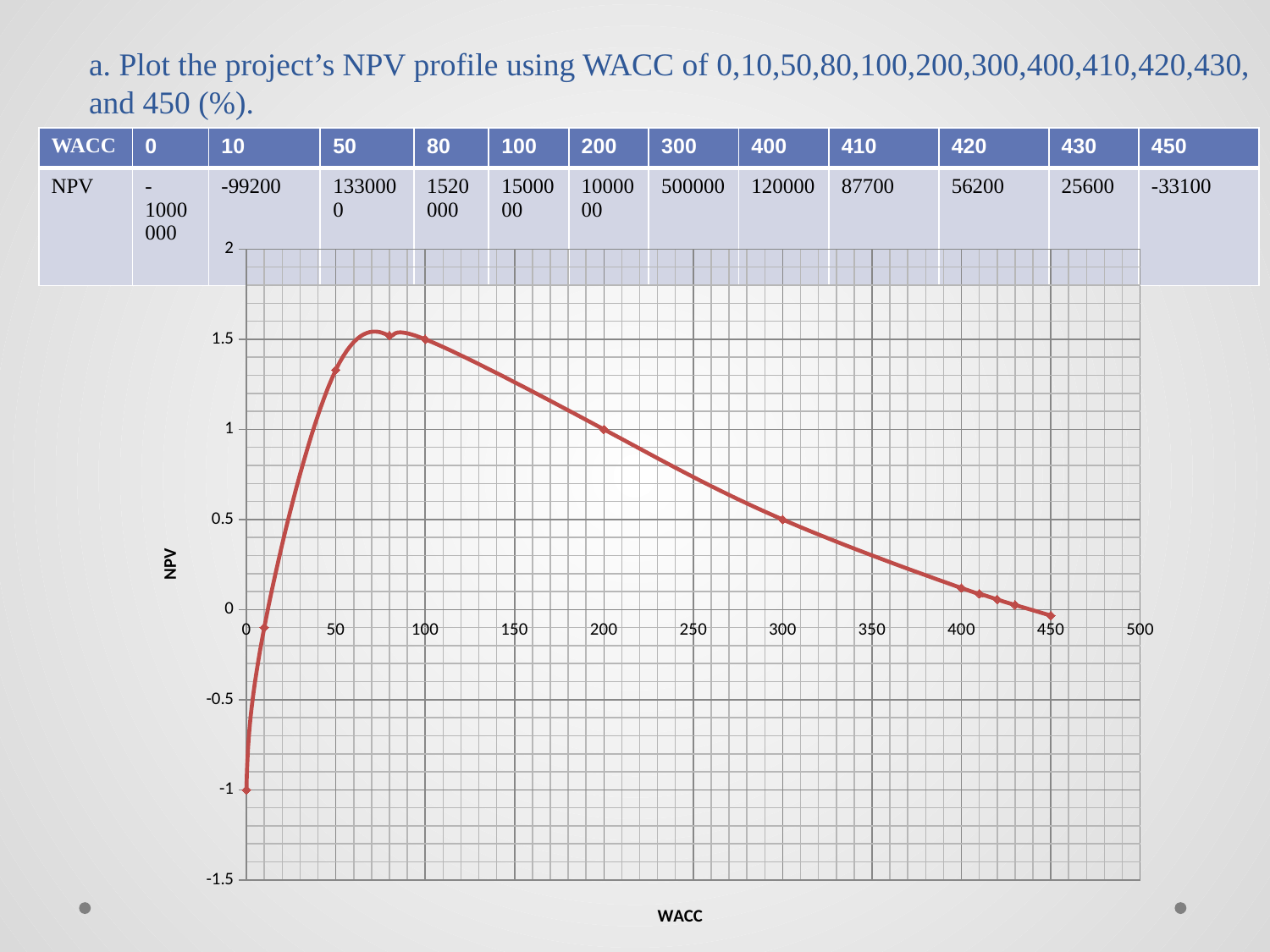

a. Plot the project’s NPV profile using WACC of 0,10,50,80,100,200,300,400,410,420,430, and 450 (%).
| WACC | 0 | 10 | 50 | 80 | 100 | 200 | 300 | 400 | 410 | 420 | 430 | 450 |
| --- | --- | --- | --- | --- | --- | --- | --- | --- | --- | --- | --- | --- |
| NPV | -1000000 | -99200 | 1330000 | 1520000 | 1500000 | 1000000 | 500000 | 120000 | 87700 | 56200 | 25600 | -33100 |

### Chart

| Category |  |
|---|---|